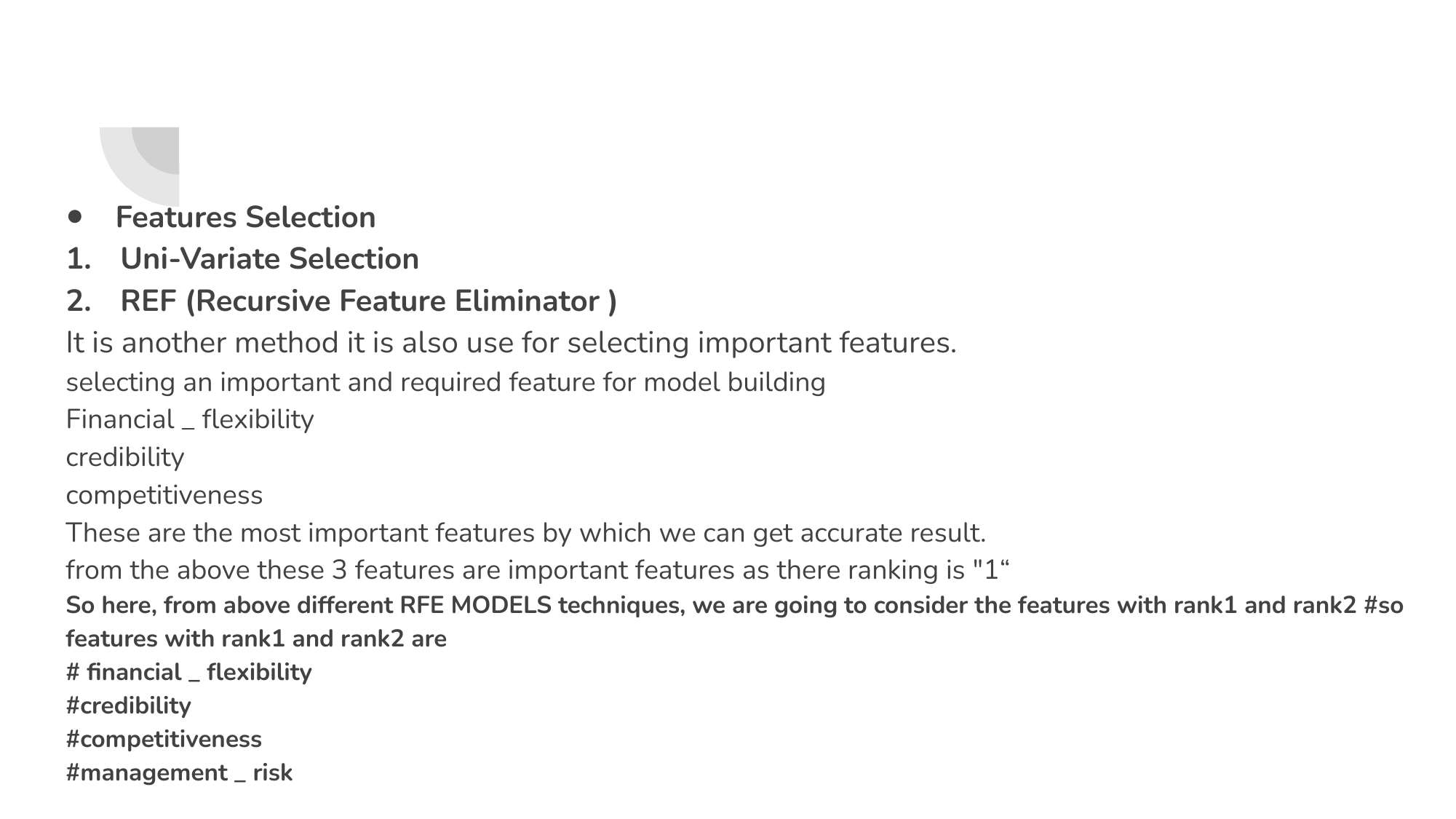

Features Selection
Uni-Variate Selection
REF (Recursive Feature Eliminator )
It is another method it is also use for selecting important features.
selecting an important and required feature for model building
Financial _ flexibility
credibility
competitiveness
These are the most important features by which we can get accurate result.
from the above these 3 features are important features as there ranking is "1“
So here, from above different RFE MODELS techniques, we are going to consider the features with rank1 and rank2 #so features with rank1 and rank2 are
# financial _ flexibility
#credibility
#competitiveness
#management _ risk